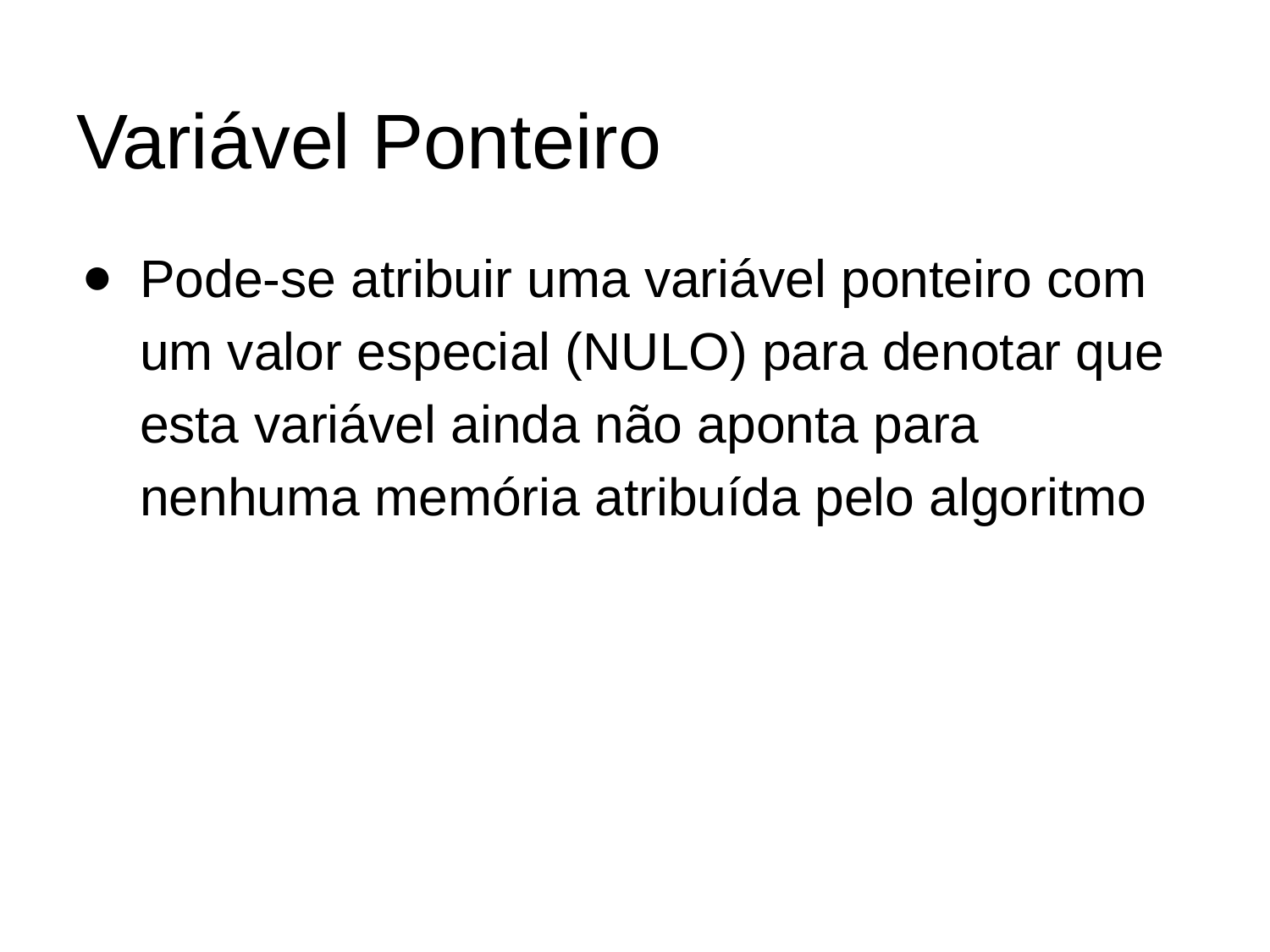

# Variável Ponteiro
Pode-se atribuir uma variável ponteiro com um valor especial (NULO) para denotar que esta variável ainda não aponta para nenhuma memória atribuída pelo algoritmo